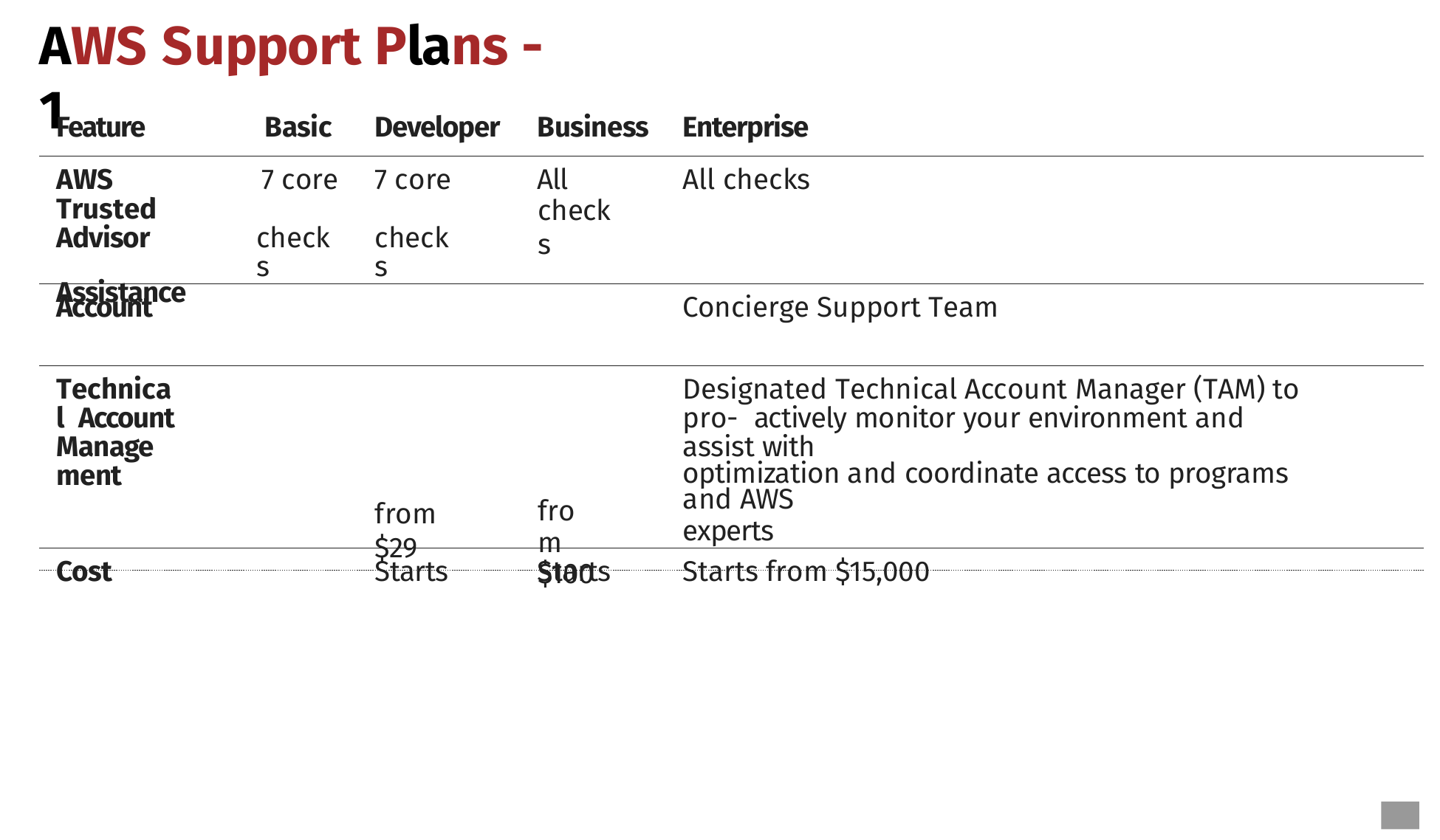

# AWS Support Plans - 1

| Feature | Basic | Developer | Business | Enterprise |
| --- | --- | --- | --- | --- |
| AWS Trusted Advisor | 7 core checks | 7 core checks | All | All checks |
| Account |  |  |  | Concierge Support Team |
| Technical Account Management |  |  |  | Designated Technical Account Manager (TAM) to pro- actively monitor your environment and assist with optimization and coordinate access to programs and AWS experts |
| Cost |  | Starts | Starts | Starts from $15,000 |
checks
Assistance
from $29
from
$100